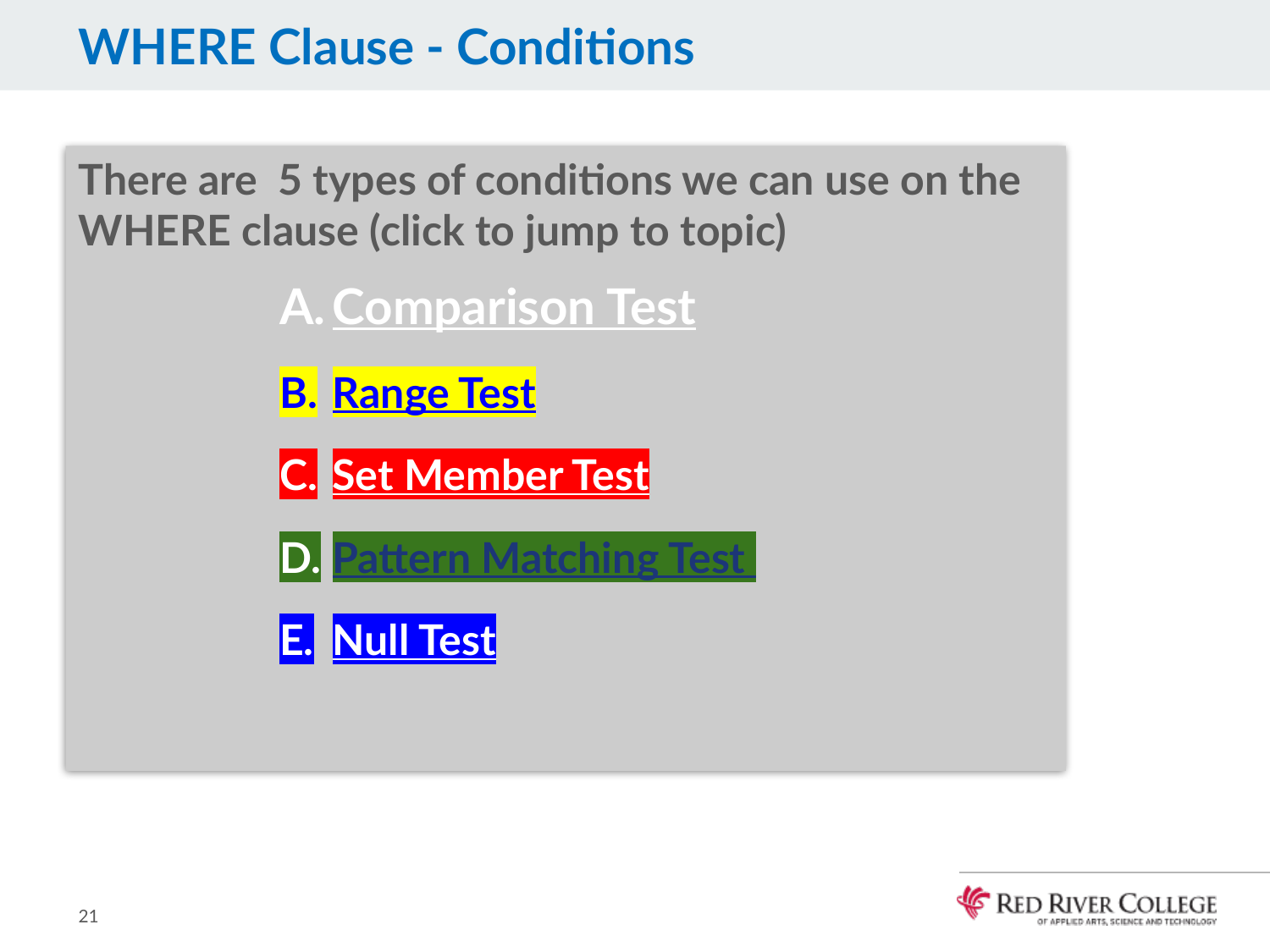

# WHERE Clause - Conditions
There are  5 types of conditions we can use on the WHERE clause (click to jump to topic)
Comparison Test
Range Test
Set Member Test
Pattern Matching Test
Null Test

21